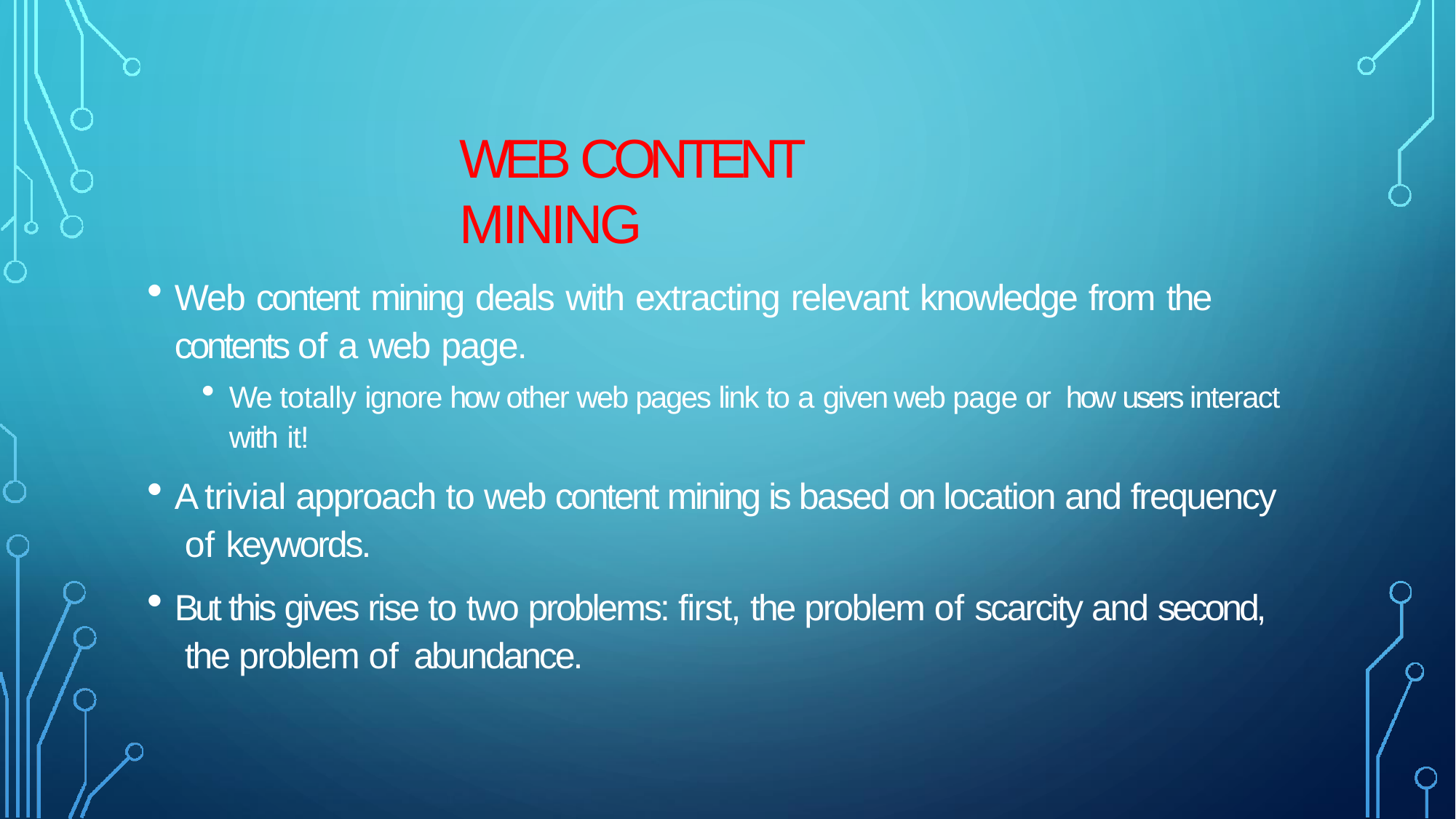

# WEB CONTENT MINING
Web content mining deals with extracting relevant knowledge from the
contents of a web page.
We totally ignore how other web pages link to a given web page or how users interact
with it!
A trivial approach to web content mining is based on location and frequency  of keywords.
But this gives rise to two problems: first, the problem of scarcity and second,  the problem of abundance.